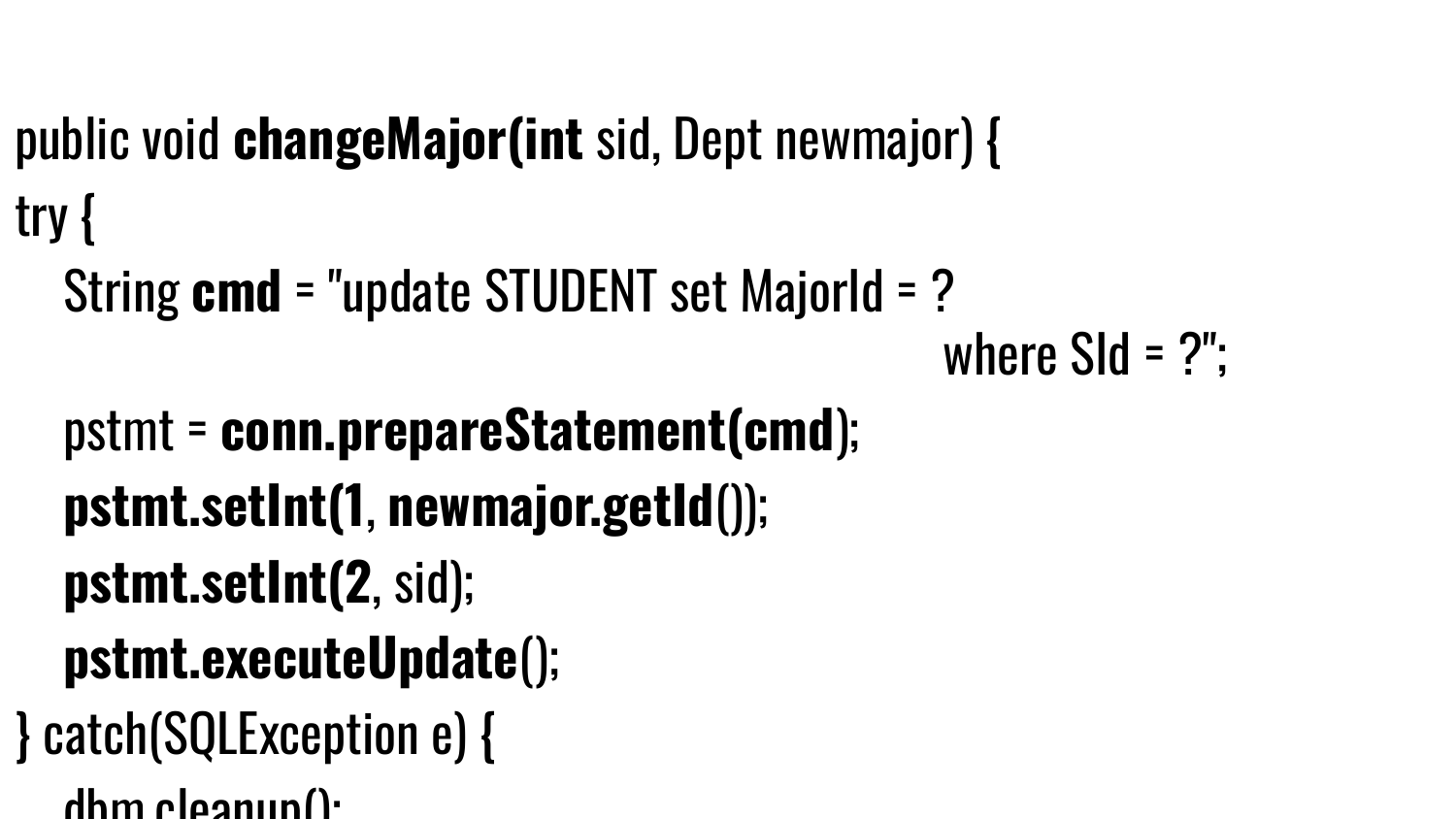

#
public void changeMajor(int sid, Dept newmajor) {
try {
    String cmd = "update STUDENT set MajorId = ?
						where SId = ?";
    pstmt = conn.prepareStatement(cmd);
    pstmt.setInt(1, newmajor.getId());
    pstmt.setInt(2, sid);
    pstmt.executeUpdate();
} catch(SQLException e) {
    dbm.cleanup();
}}}